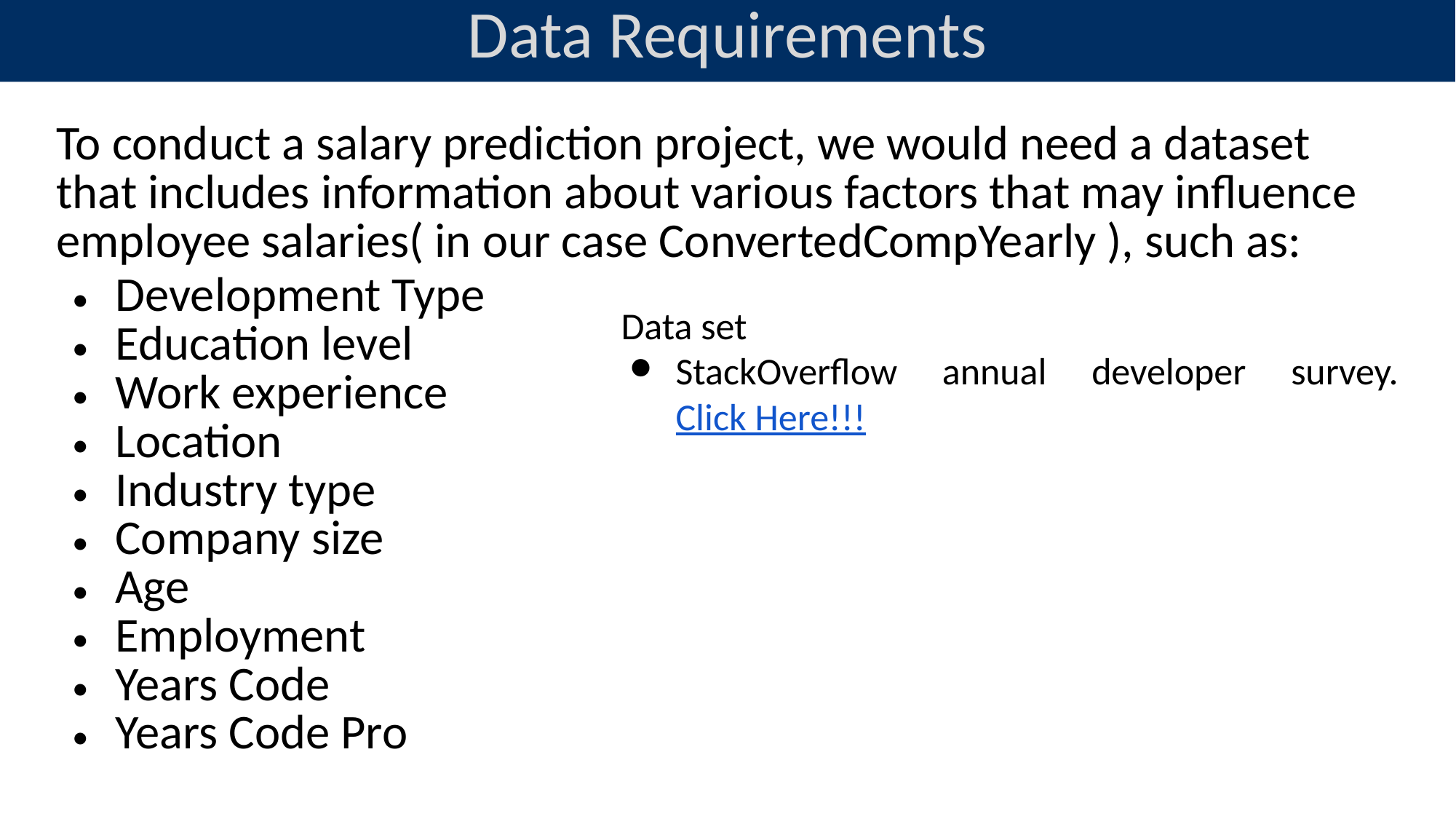

# Data Requirements
To conduct a salary prediction project, we would need a dataset that includes information about various factors that may influence employee salaries( in our case ConvertedCompYearly ), such as:
Development Type
Education level
Work experience
Location
Industry type
Company size
Age
Employment
Years Code
Years Code Pro

Data set
StackOverflow annual developer survey. Click Here!!!